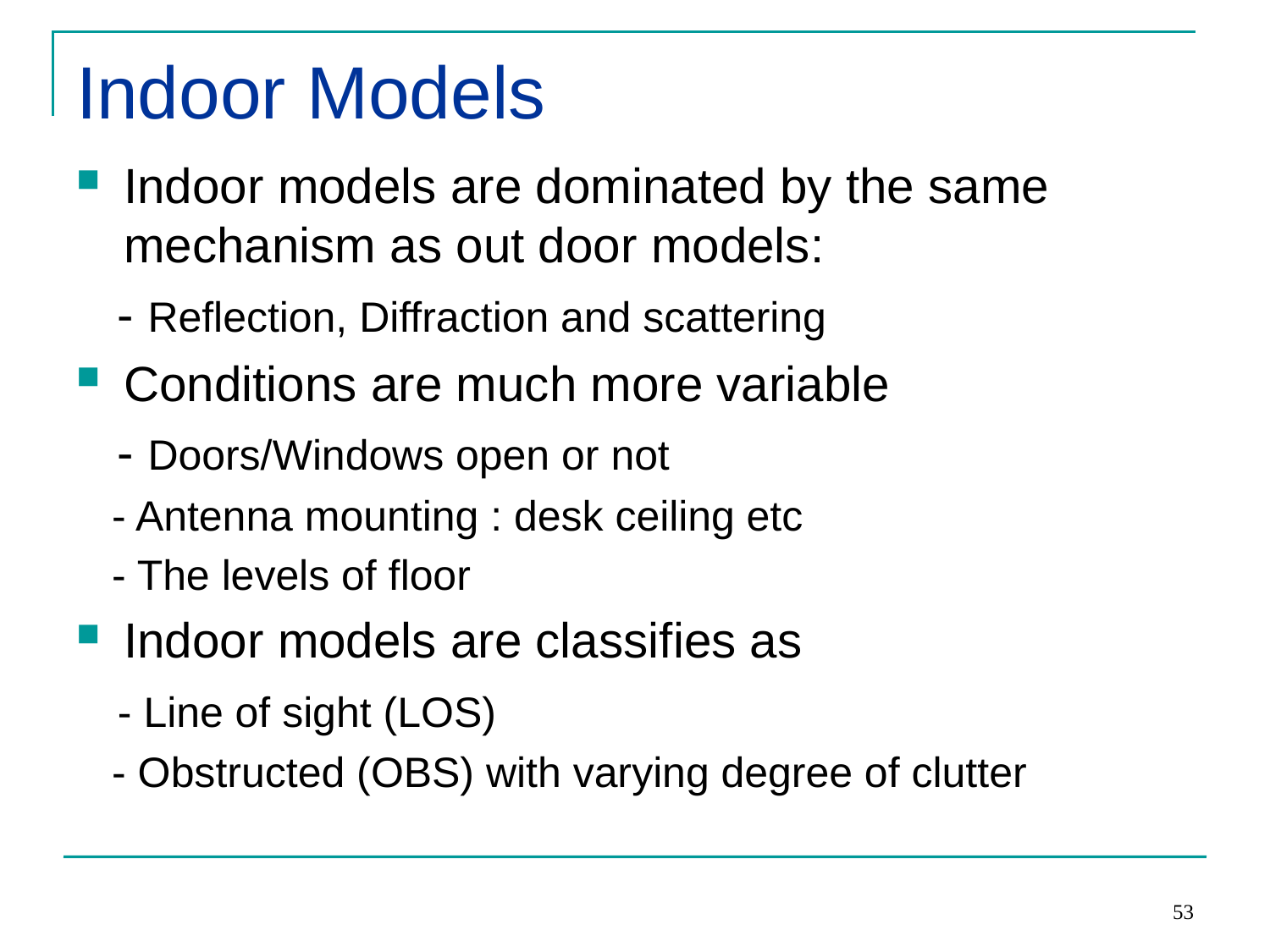

# Indoor Models
Indoor models are dominated by the same mechanism as out door models:
   - Reflection, Diffraction and scattering
Conditions are much more variable
   - Doors/Windows open or not
   - Antenna mounting : desk ceiling etc
   - The levels of floor
Indoor models are classifies as
   - Line of sight (LOS)
   - Obstructed (OBS) with varying degree of clutter

53